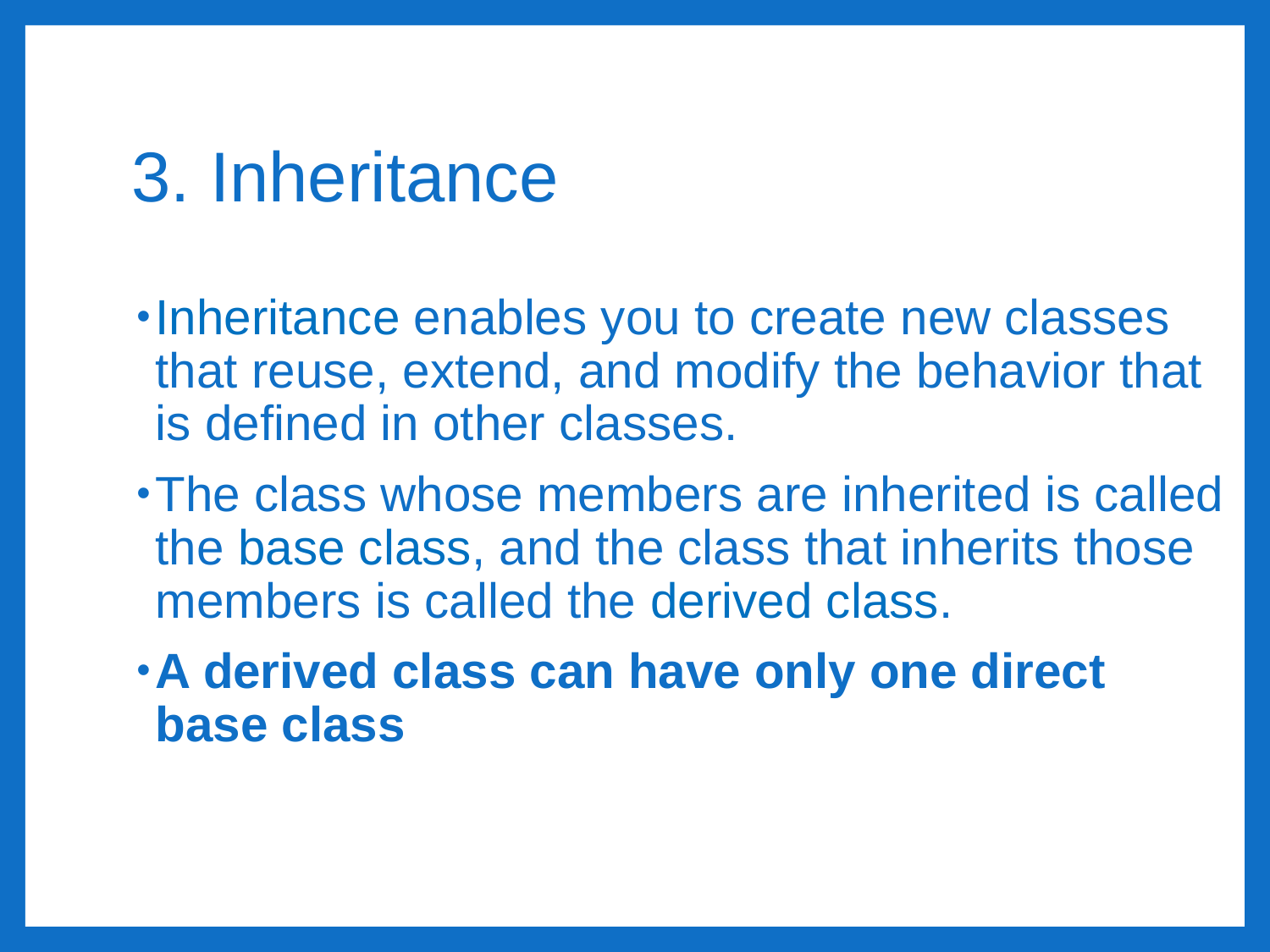

# 3. Inheritance
Inheritance enables you to create new classes that reuse, extend, and modify the behavior that is defined in other classes.
The class whose members are inherited is called the base class, and the class that inherits those members is called the derived class.
A derived class can have only one direct base class